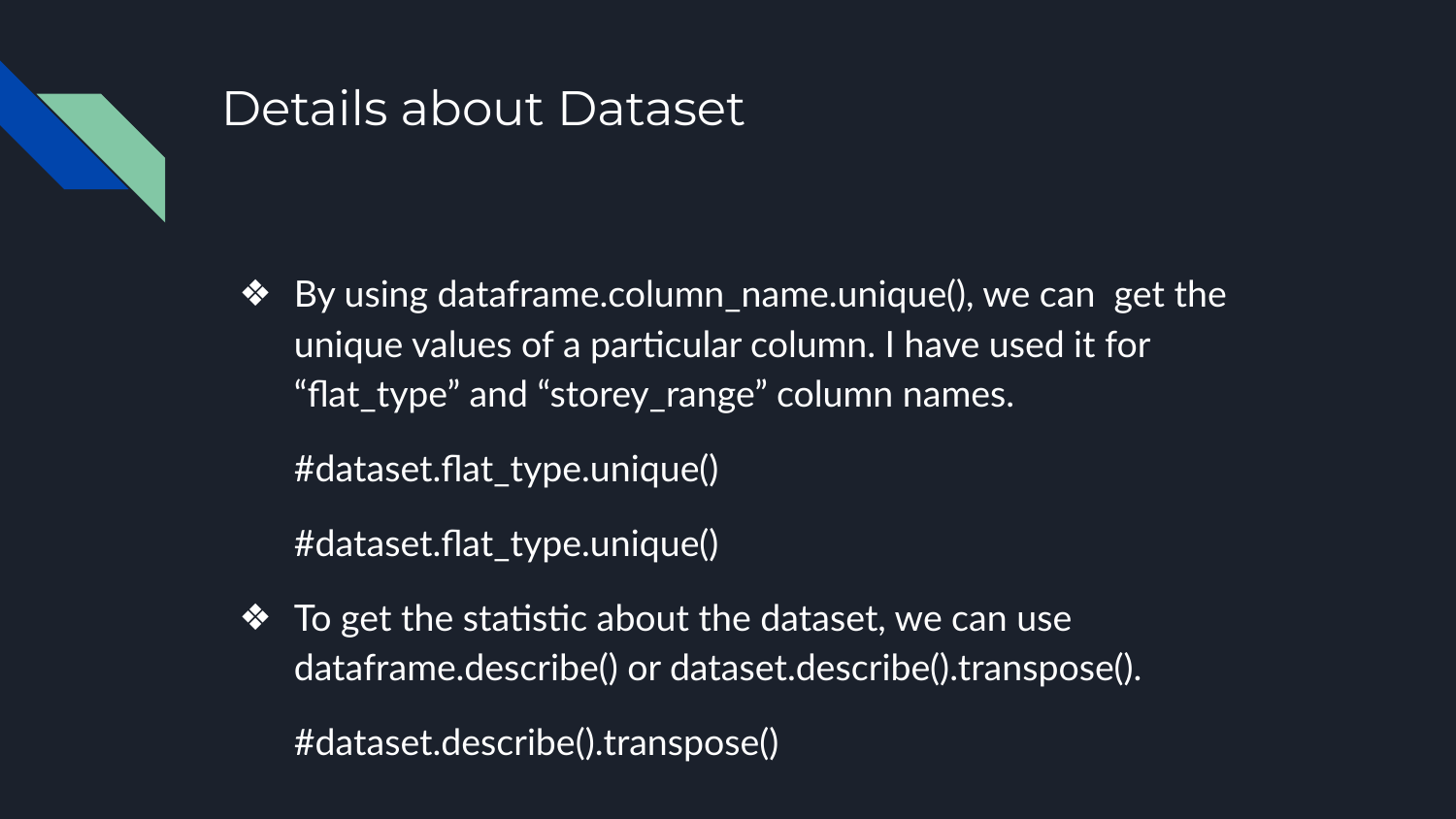

# Details about Dataset
By using dataframe.column_name.unique(), we can  get the unique values of a particular column. I have used it for  “flat_type” and “storey_range” column names.
#dataset.flat_type.unique()
#dataset.flat_type.unique()
To get the statistic about the dataset, we can use dataframe.describe() or dataset.describe().transpose().
#dataset.describe().transpose()